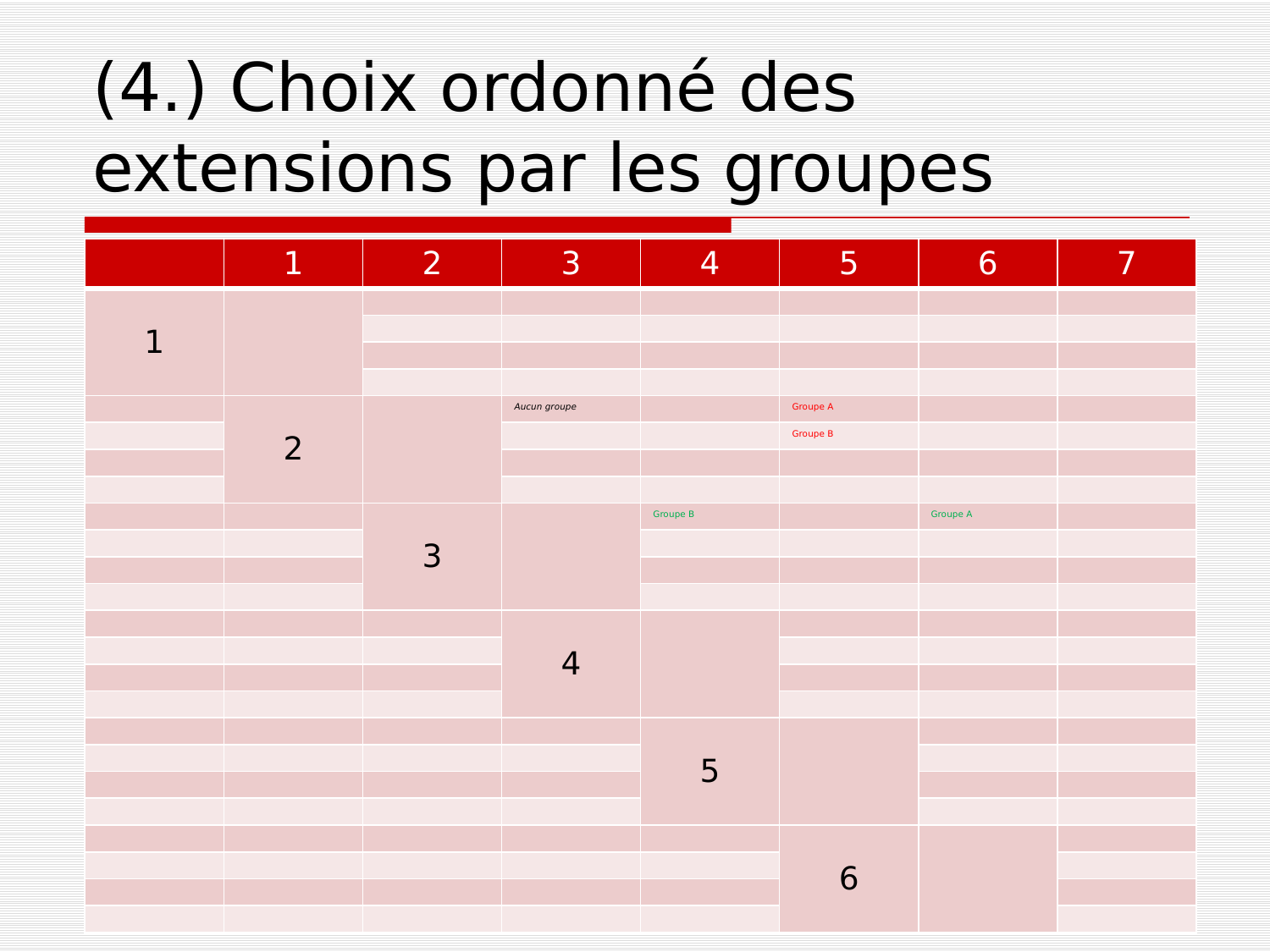

# (4.) Choix ordonné des extensions par les groupes
|  | 1 | 2 | 3 | 4 | 5 | 6 | 7 |
| --- | --- | --- | --- | --- | --- | --- | --- |
| 1 |  |  |  |  |  |  |  |
|  |  |  |  |  |  |  |  |
|  |  |  |  |  |  |  |  |
|  |  |  |  |  |  |  |  |
|  | 2 |  | Aucun groupe |  | Groupe A |  |  |
|  |  |  |  |  | Groupe B |  |  |
|  |  |  |  |  |  |  |  |
|  |  |  |  |  |  |  |  |
|  |  | 3 |  | Groupe B |  | Groupe A |  |
|  |  |  |  |  |  |  |  |
|  |  |  |  |  |  |  |  |
|  |  |  |  |  |  |  |  |
|  |  |  | 4 |  |  |  |  |
|  |  |  |  |  |  |  |  |
|  |  |  |  |  |  |  |  |
|  |  |  |  |  |  |  |  |
|  |  |  |  | 5 |  |  |  |
|  |  |  |  |  |  |  |  |
|  |  |  |  |  |  |  |  |
|  |  |  |  |  |  |  |  |
|  |  |  |  |  | 6 |  |  |
|  |  |  |  |  |  |  |  |
|  |  |  |  |  |  |  |  |
|  |  |  |  |  |  |  |  |

45